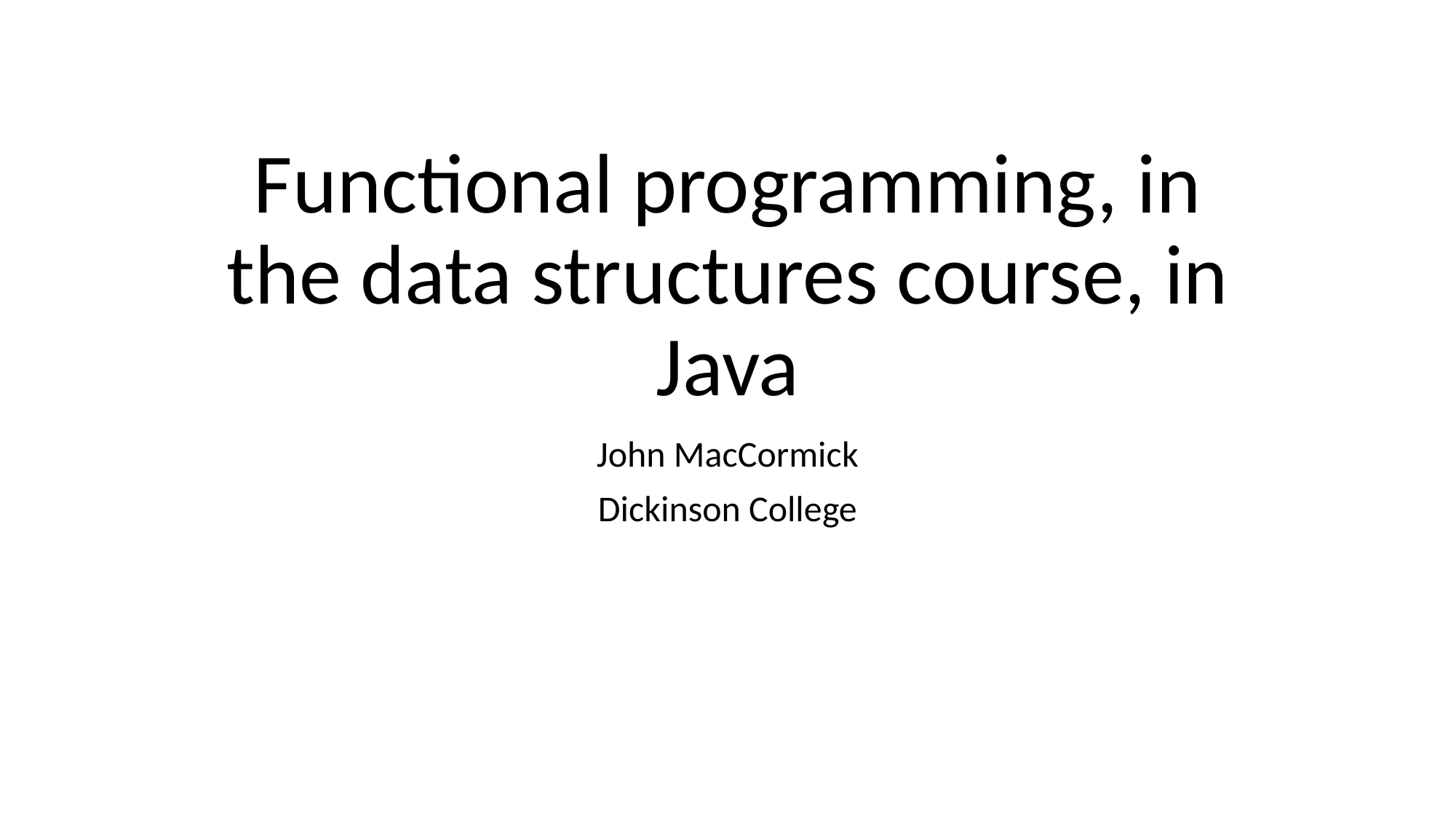

# Functional programming, in the data structures course, in Java
John MacCormick
Dickinson College